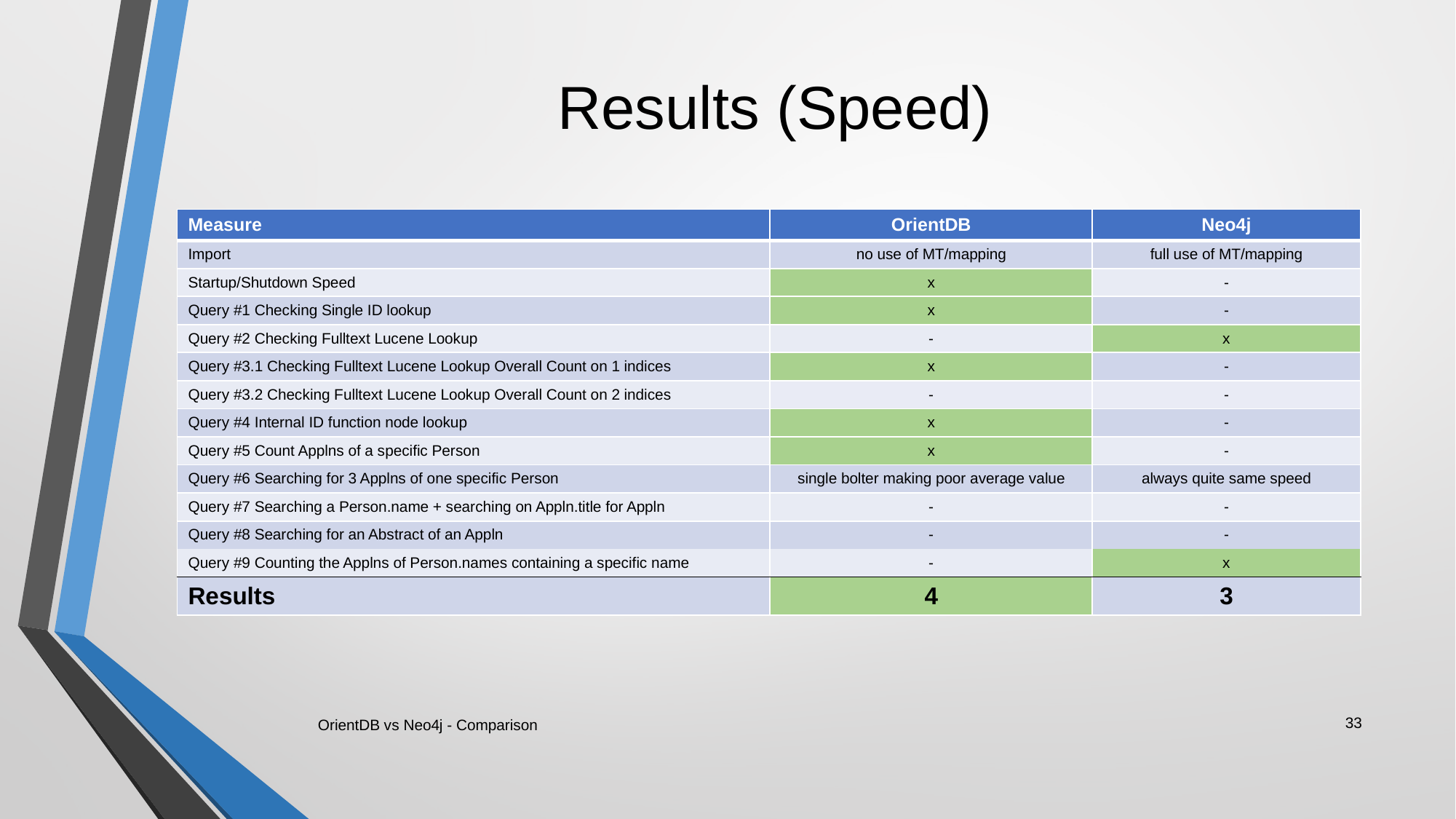

# Results (Speed)
| Measure | OrientDB | Neo4j |
| --- | --- | --- |
| Import | no use of MT/mapping | full use of MT/mapping |
| Startup/Shutdown Speed | x | - |
| Query #1 Checking Single ID lookup | x | - |
| Query #2 Checking Fulltext Lucene Lookup | - | x |
| Query #3.1 Checking Fulltext Lucene Lookup Overall Count on 1 indices | x | - |
| Query #3.2 Checking Fulltext Lucene Lookup Overall Count on 2 indices | - | - |
| Query #4 Internal ID function node lookup | x | - |
| Query #5 Count Applns of a specific Person | x | - |
| Query #6 Searching for 3 Applns of one specific Person | single bolter making poor average value | always quite same speed |
| Query #7 Searching a Person.name + searching on Appln.title for Appln | - | - |
| Query #8 Searching for an Abstract of an Appln | - | - |
| Query #9 Counting the Applns of Person.names containing a specific name | - | x |
| Results | 4 | 3 |
33
OrientDB vs Neo4j - Comparison